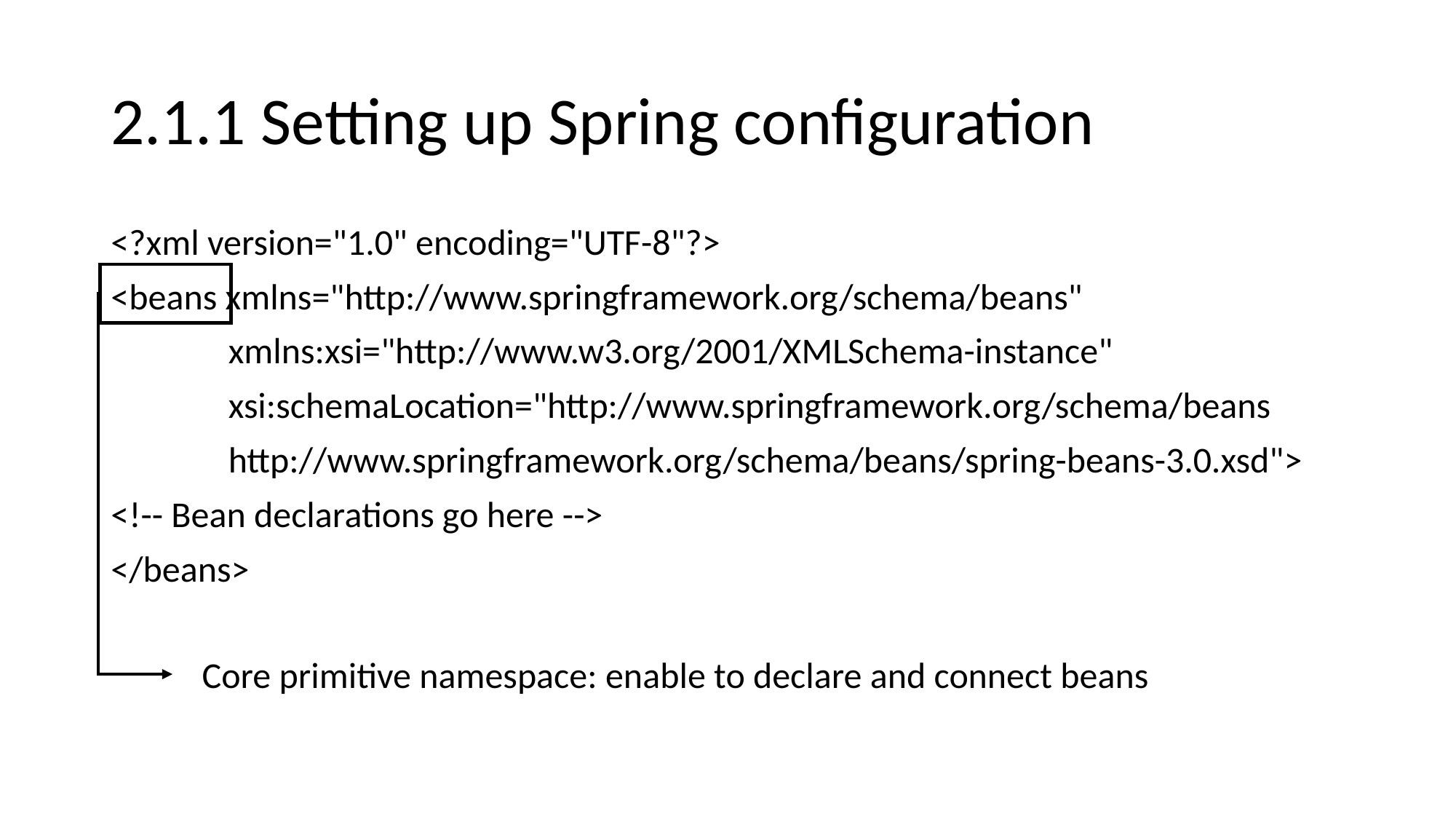

# 2.1.1 Setting up Spring configuration
<?xml version="1.0" encoding="UTF-8"?>
<beans xmlns="http://www.springframework.org/schema/beans"
	 xmlns:xsi="http://www.w3.org/2001/XMLSchema-instance"
	 xsi:schemaLocation="http://www.springframework.org/schema/beans
	 http://www.springframework.org/schema/beans/spring-beans-3.0.xsd">
<!-- Bean declarations go here -->
</beans>

Core primitive namespace: enable to declare and connect beans